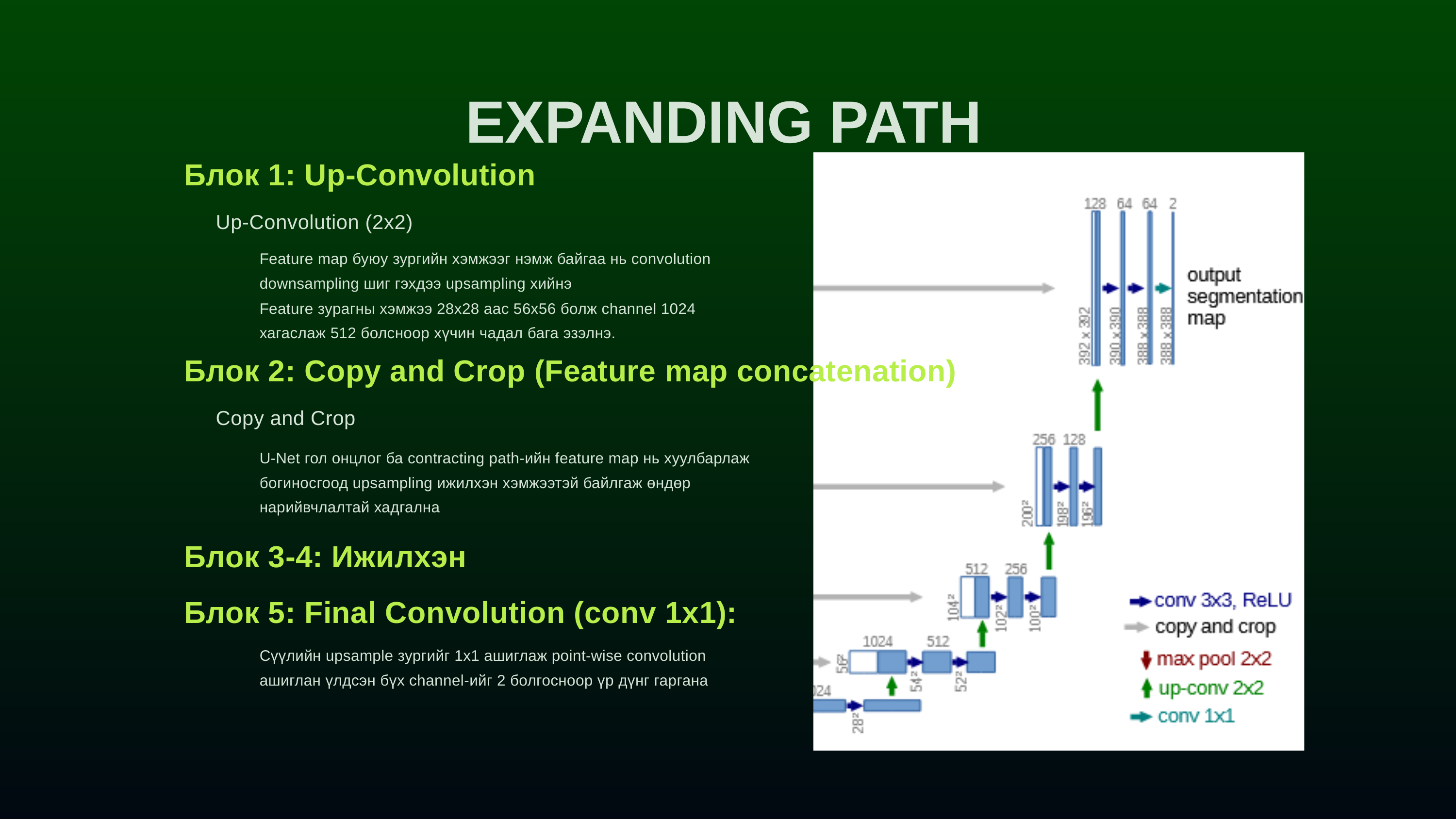

EXPANDING PATH
Блок 1: Up-Convolution

Up-Convolution (2x2)
Feature map буюу зургийн хэмжээг нэмж байгаа нь convolution downsampling шиг гэхдээ upsampling хийнэ
Feature зурагны хэмжээ 28x28 аас 56x56 болж channel 1024 хагаслаж 512 болсноор хүчин чадал бага эзэлнэ.
Блок 2: Copy and Crop (Feature map concatenation)
Copy and Crop
U-Net гол онцлог ба contracting path-ийн feature map нь хуулбарлаж богиносгоод upsampling ижилхэн хэмжээтэй байлгаж өндөр нарийвчлалтай хадгална
Блок 3-4: Ижилхэн
Блок 5: Final Convolution (conv 1x1):
Сүүлийн upsample зургийг 1x1 ашиглаж point-wise convolution ашиглан үлдсэн бүх channel-ийг 2 болгосноор үр дүнг гаргана